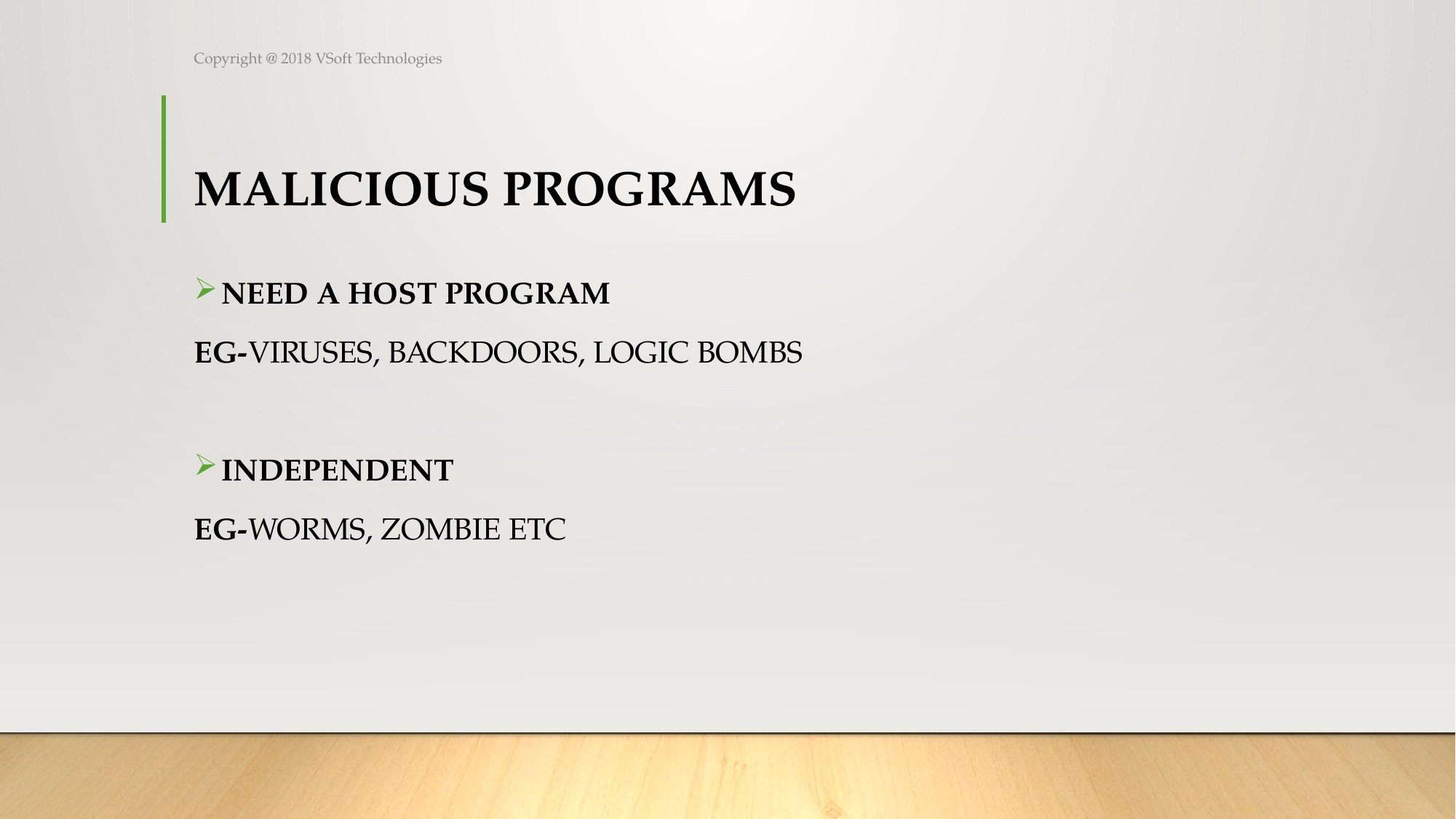

Copyright @ 2018 VSoft Technologies
# MALICIOUS PROGRAMS
NEED A HOST PROGRAM
EG-VIRUSES, BACKDOORS, LOGIC BOMBS

INDEPENDENT
EG-WORMS, ZOMBIE ETC